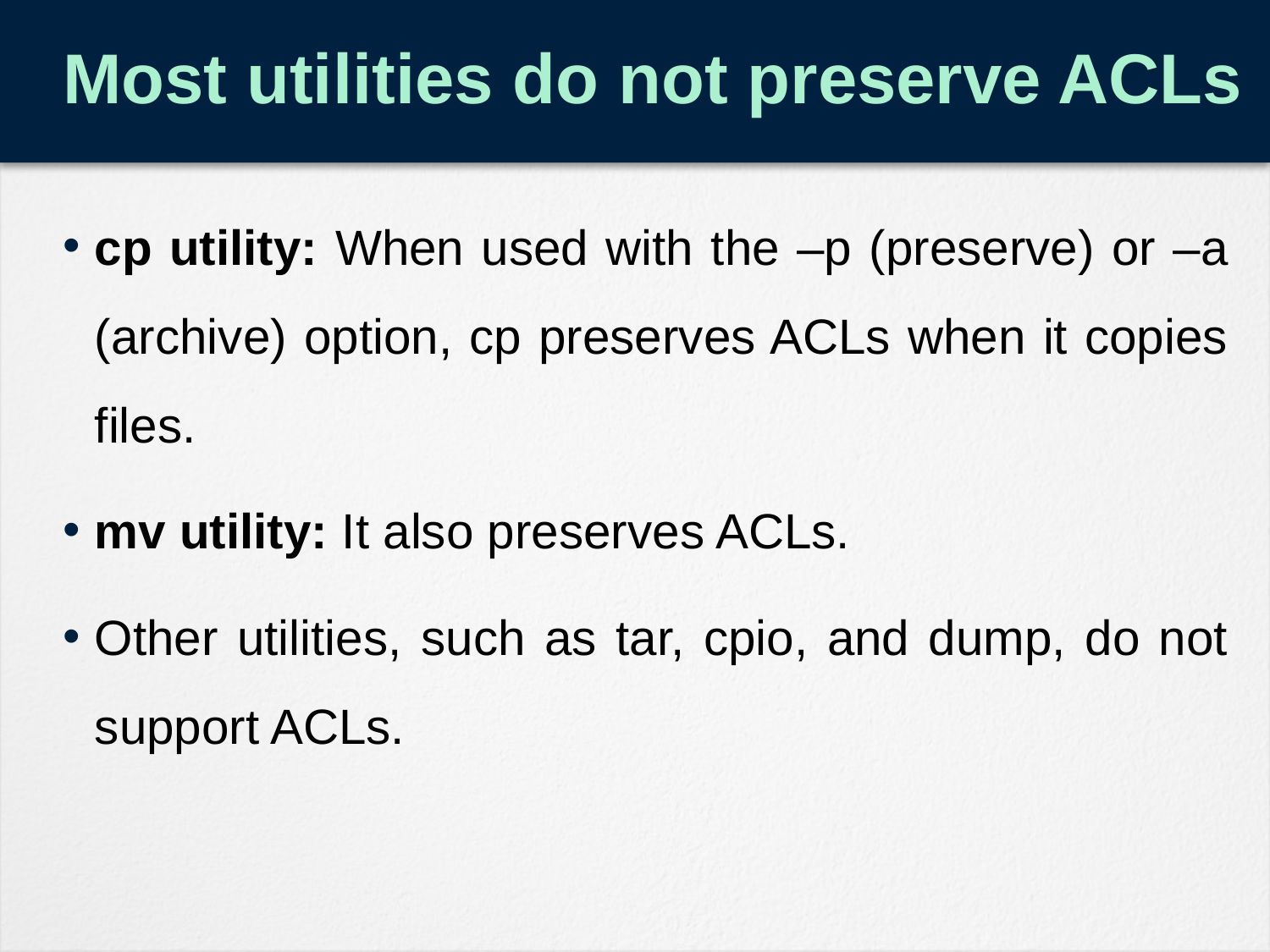

# Most utilities do not preserve ACLs
cp utility: When used with the –p (preserve) or –a (archive) option, cp preserves ACLs when it copies files.
mv utility: It also preserves ACLs.
Other utilities, such as tar, cpio, and dump, do not support ACLs.